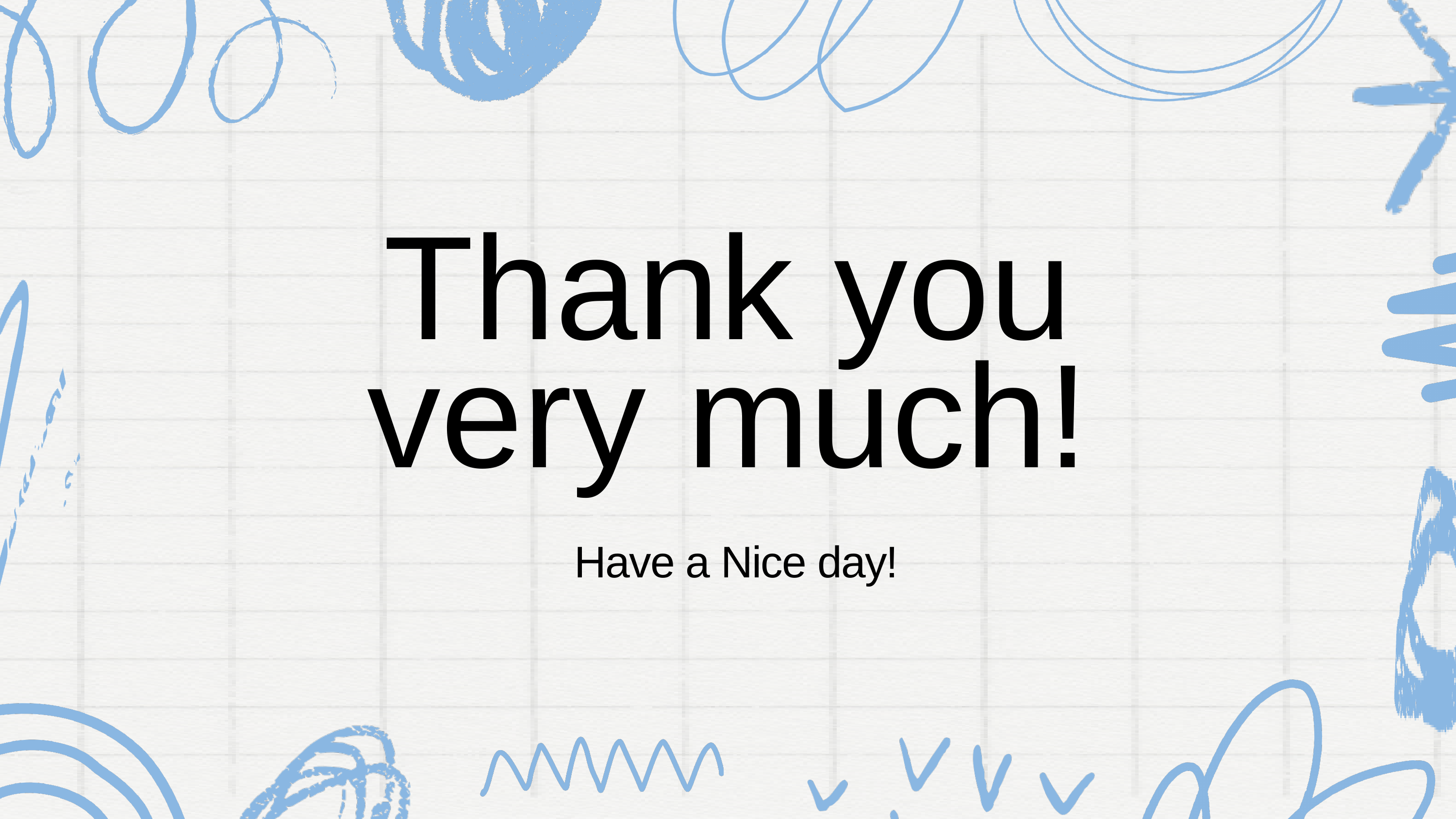

Thank you very much!

        Have a Nice day!